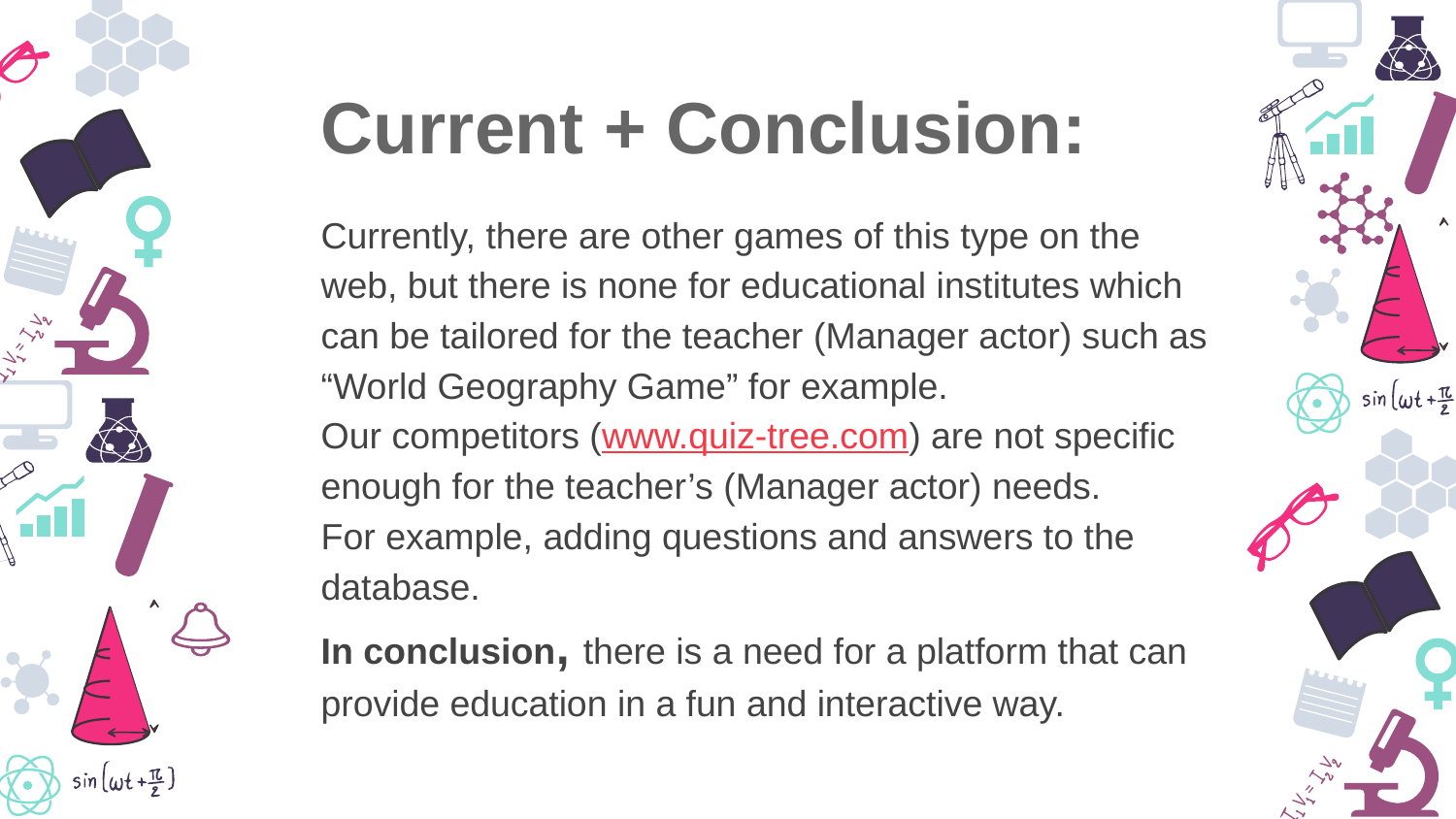

Current + Conclusion:

Currently, there are other games of this type on the web, but there is none for educational institutes which can be tailored for the teacher (Manager actor) such as “World Geography Game” for example.
Our competitors (www.quiz-tree.com) are not specific enough for the teacher’s (Manager actor) needs.
For example, adding questions and answers to the database.
In conclusion, there is a need for a platform that can provide education in a fun and interactive way.